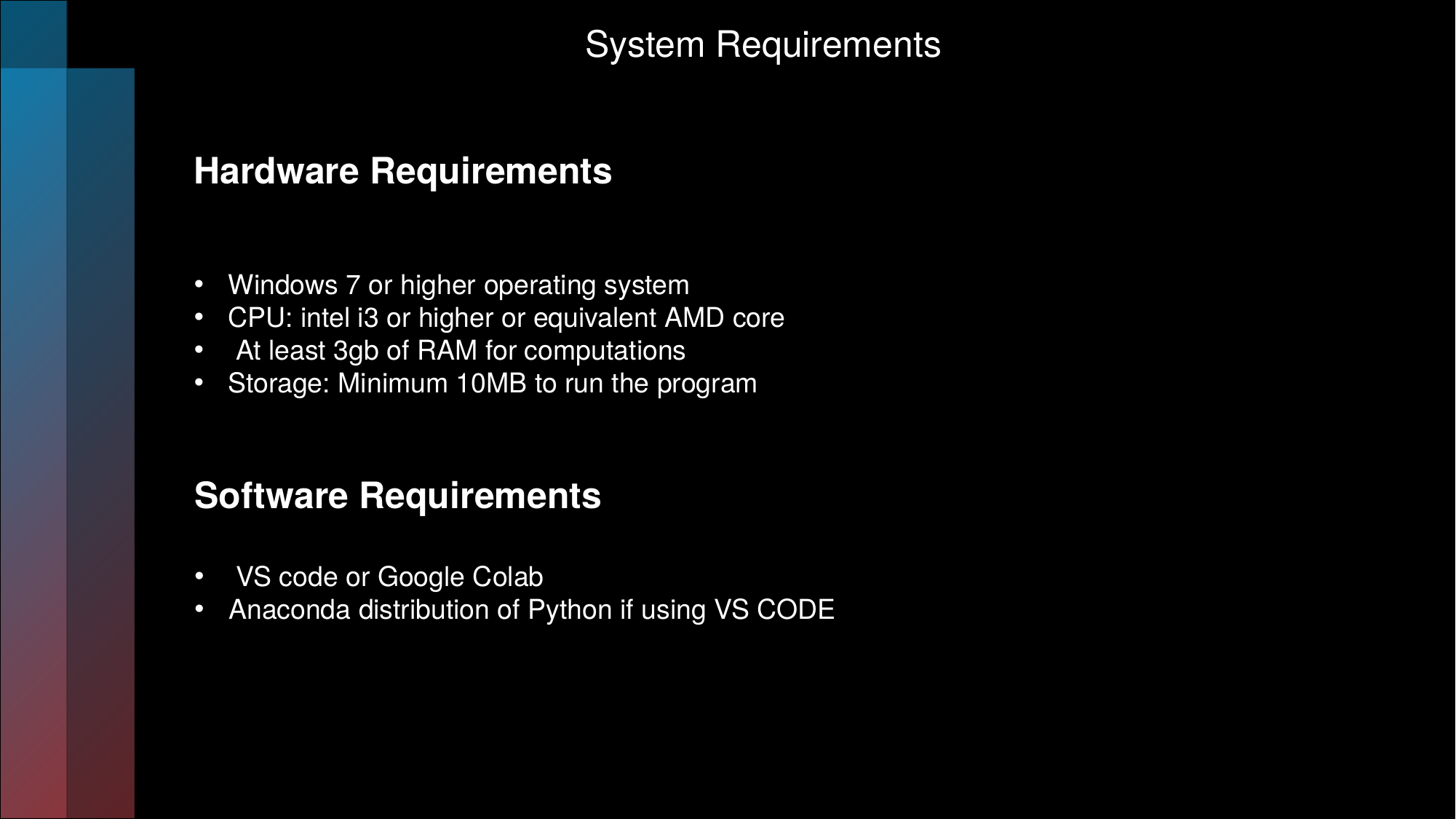

System Requirements
Hardware Requirements

Windows 7 or higher operating system
CPU: intel i3 or higher or equivalent AMD core
 At least 3gb of RAM for computations
Storage: Minimum 10MB to run the program

Software Requirements

 VS code or Google Colab
Anaconda distribution of Python if using VS CODE